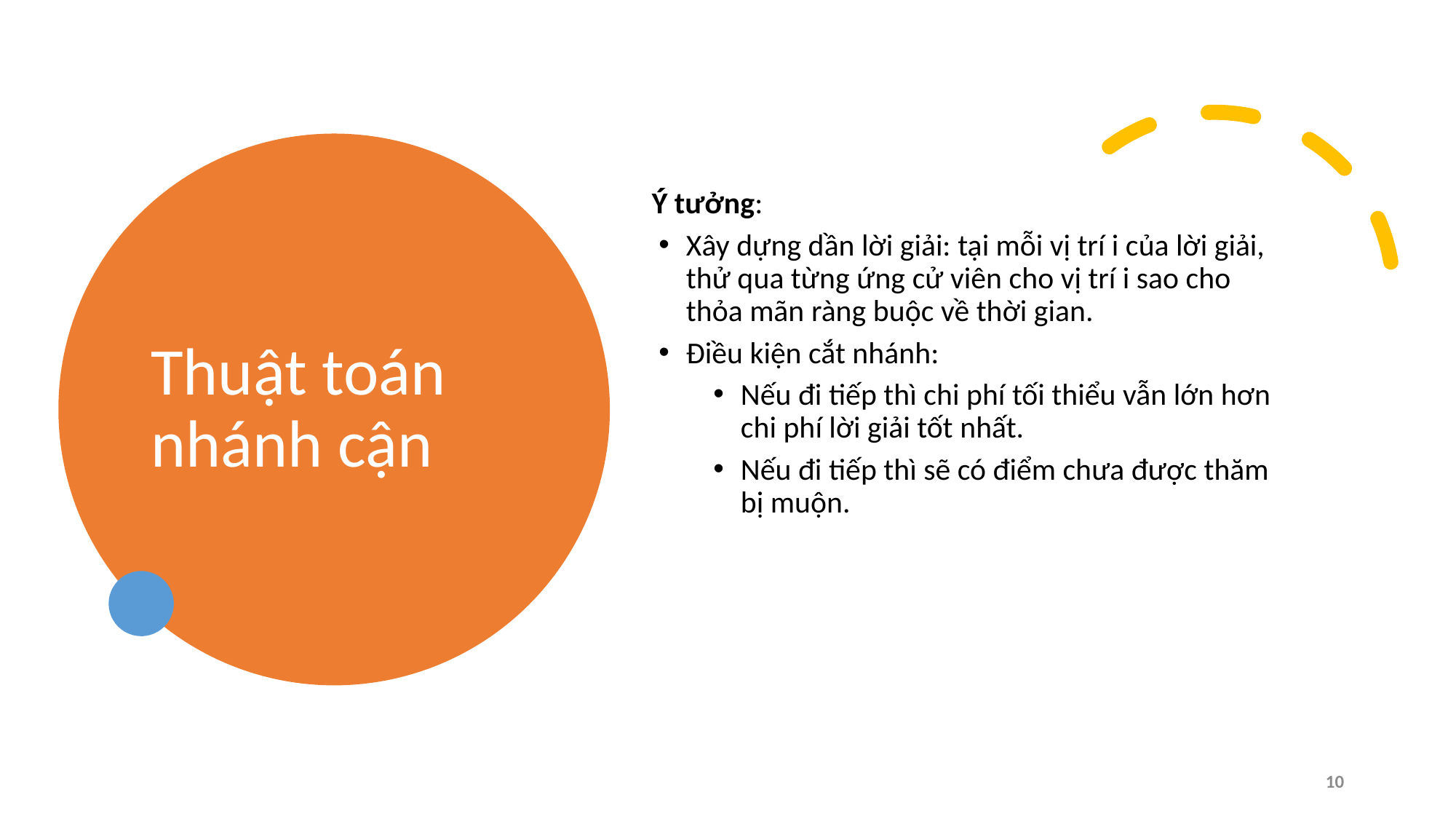

# Thuật toán nhánh cận
Ý tưởng:
Xây dựng dần lời giải: tại mỗi vị trí i của lời giải, thử qua từng ứng cử viên cho vị trí i sao cho thỏa mãn ràng buộc về thời gian.
Điều kiện cắt nhánh:
Nếu đi tiếp thì chi phí tối thiểu vẫn lớn hơn chi phí lời giải tốt nhất.
Nếu đi tiếp thì sẽ có điểm chưa được thăm bị muộn.

10